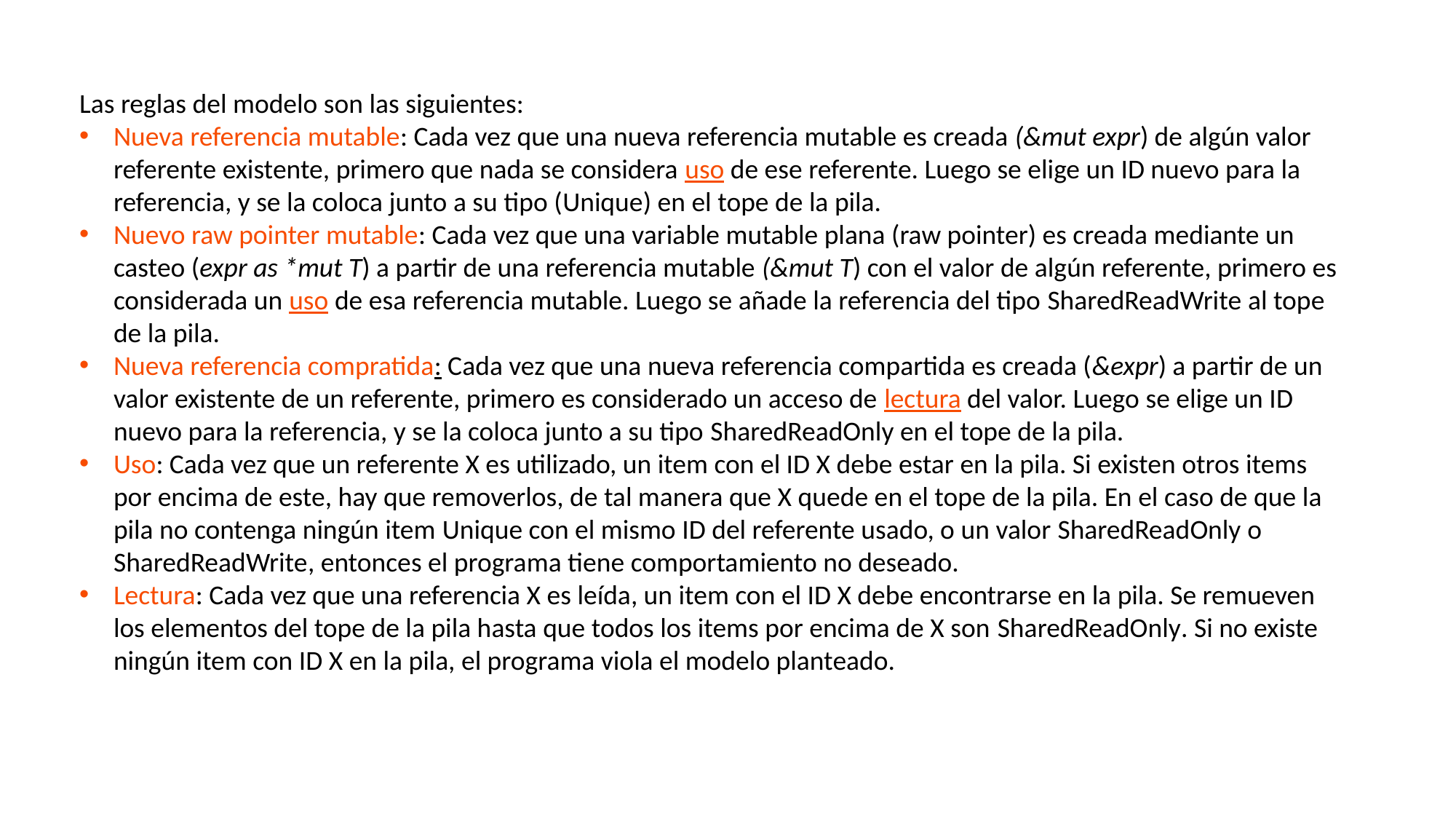

Las reglas del modelo son las siguientes:
Nueva referencia mutable: Cada vez que una nueva referencia mutable es creada (&mut expr) de algún valor referente existente, primero que nada se considera uso de ese referente. Luego se elige un ID nuevo para la referencia, y se la coloca junto a su tipo (Unique) en el tope de la pila.
Nuevo raw pointer mutable: Cada vez que una variable mutable plana (raw pointer) es creada mediante un casteo (expr as *mut T) a partir de una referencia mutable (&mut T) con el valor de algún referente, primero es considerada un uso de esa referencia mutable. Luego se añade la referencia del tipo SharedReadWrite al tope de la pila.
Nueva referencia compratida: Cada vez que una nueva referencia compartida es creada (&expr) a partir de un valor existente de un referente, primero es considerado un acceso de lectura del valor. Luego se elige un ID nuevo para la referencia, y se la coloca junto a su tipo SharedReadOnly en el tope de la pila.
Uso: Cada vez que un referente X es utilizado, un item con el ID X debe estar en la pila. Si existen otros items por encima de este, hay que removerlos, de tal manera que X quede en el tope de la pila. En el caso de que la pila no contenga ningún item Unique con el mismo ID del referente usado, o un valor SharedReadOnly o SharedReadWrite, entonces el programa tiene comportamiento no deseado.
Lectura: Cada vez que una referencia X es leída, un item con el ID X debe encontrarse en la pila. Se remueven los elementos del tope de la pila hasta que todos los items por encima de X son SharedReadOnly. Si no existe ningún item con ID X en la pila, el programa viola el modelo planteado.